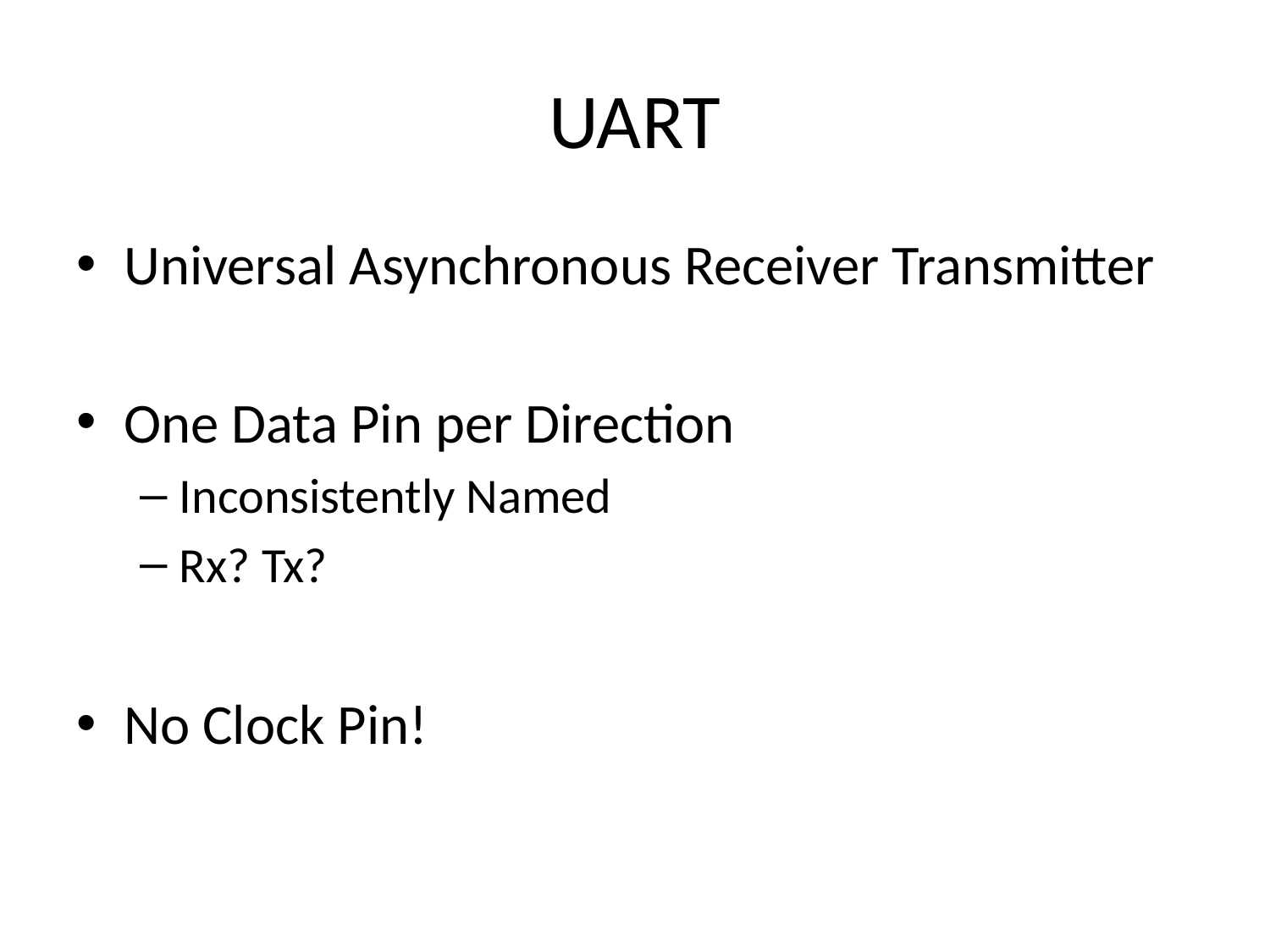

# UART
Universal Asynchronous Receiver Transmitter

One Data Pin per Direction
Inconsistently Named
Rx? Tx?

No Clock Pin!